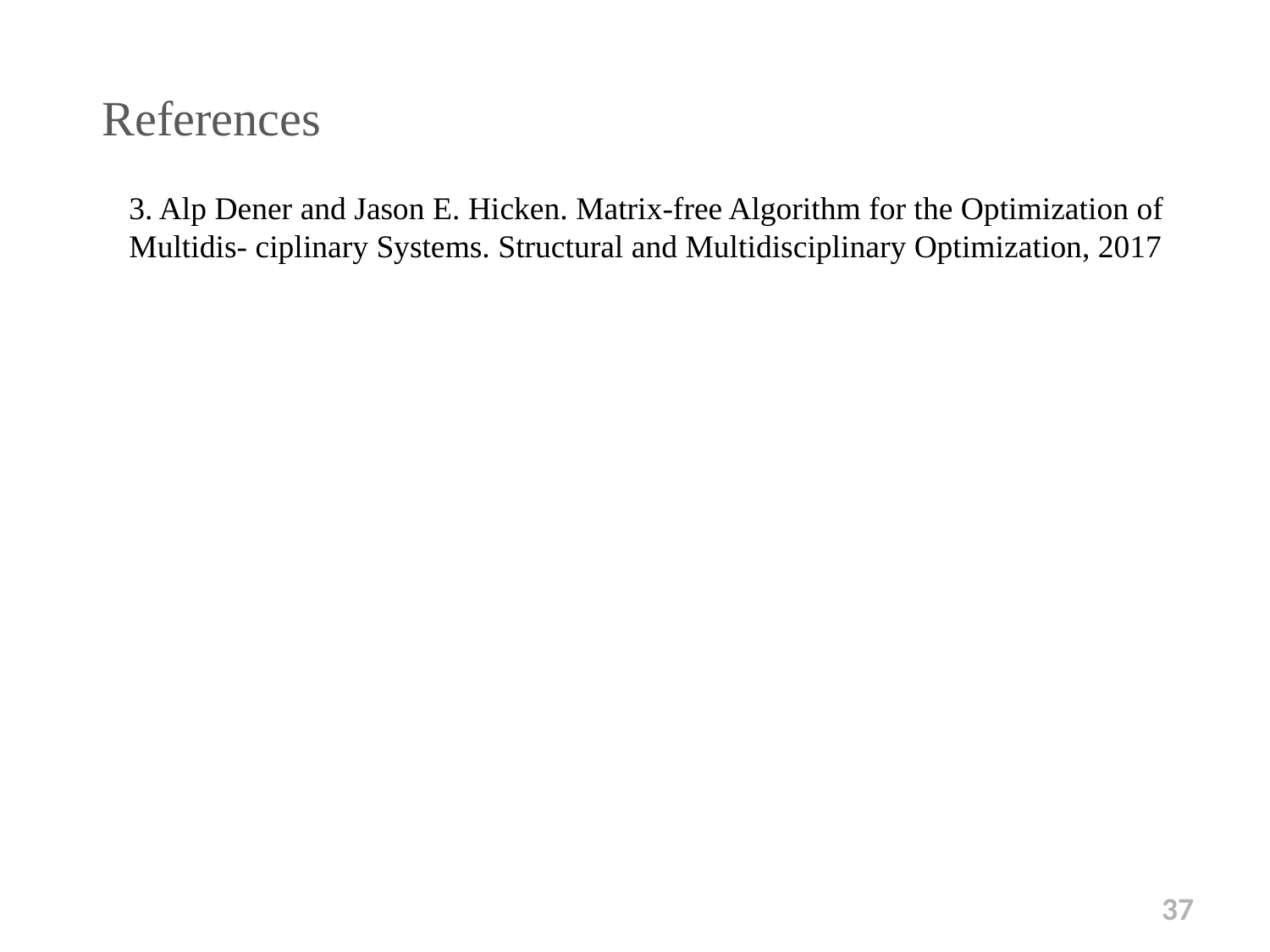

References
3. Alp Dener and Jason E. Hicken. Matrix-free Algorithm for the Optimization of Multidis- ciplinary Systems. Structural and Multidisciplinary Optimization, 2017

37